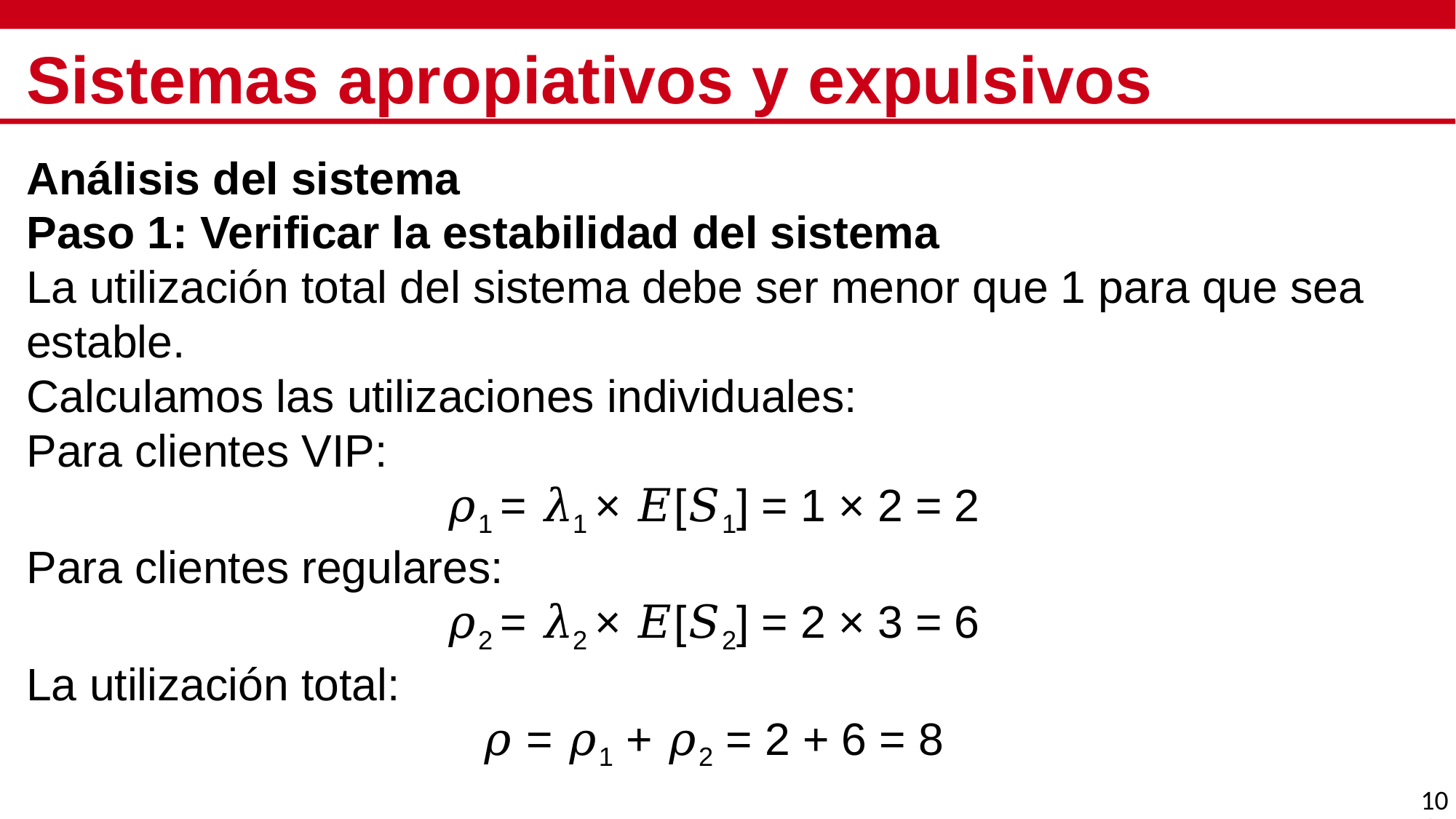

# Sistemas apropiativos y expulsivos
Análisis del sistema
Paso 1: Verificar la estabilidad del sistema
La utilización total del sistema debe ser menor que 1 para que sea estable.
Calculamos las utilizaciones individuales:
Para clientes VIP:
𝜌1 = 𝜆1 × 𝐸[𝑆1] = 1 × 2 = 2
Para clientes regulares:
𝜌2 = 𝜆2 × 𝐸[𝑆2] = 2 × 3 = 6
La utilización total:
𝜌 = 𝜌1 + 𝜌2 = 2 + 6 = 8
104